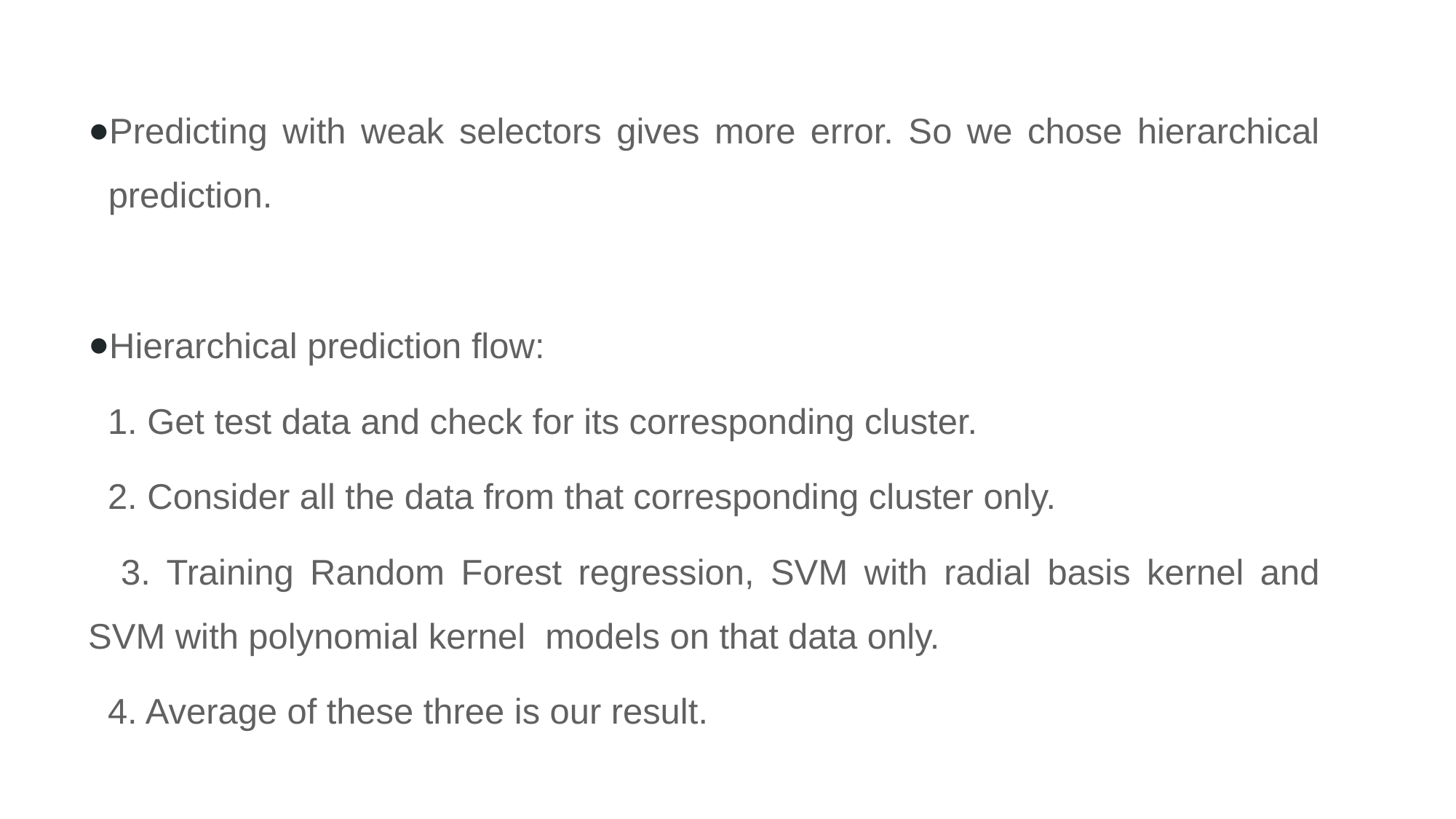

Predicting with weak selectors gives more error. So we chose hierarchical prediction.

Hierarchical prediction flow:
  1. Get test data and check for its corresponding cluster.
  2. Consider all the data from that corresponding cluster only.
  3. Training Random Forest regression, SVM with radial basis kernel and SVM with polynomial kernel  models on that data only.
  4. Average of these three is our result.